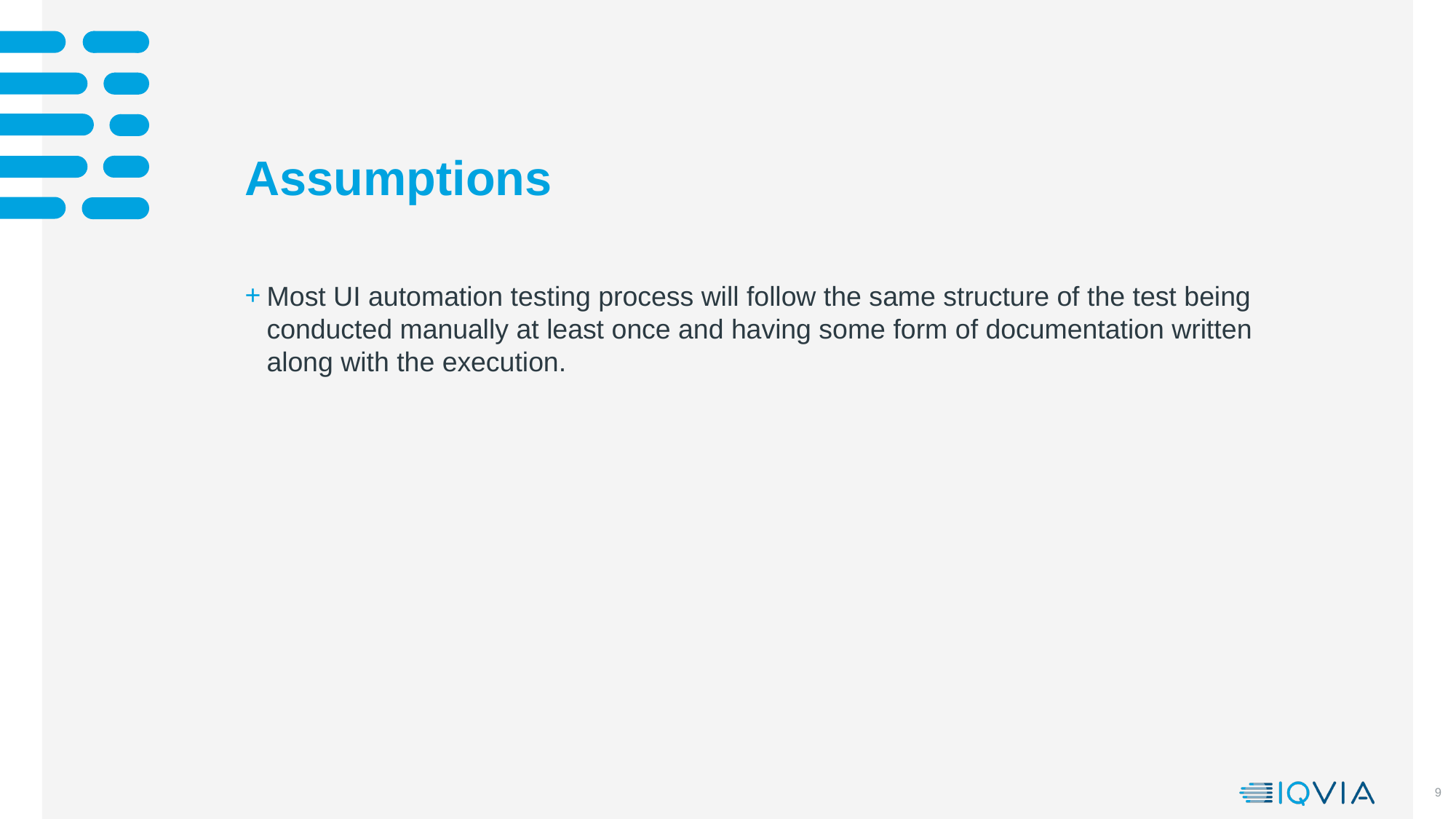

# Assumptions
Most UI automation testing process will follow the same structure of the test being conducted manually at least once and having some form of documentation written along with the execution.